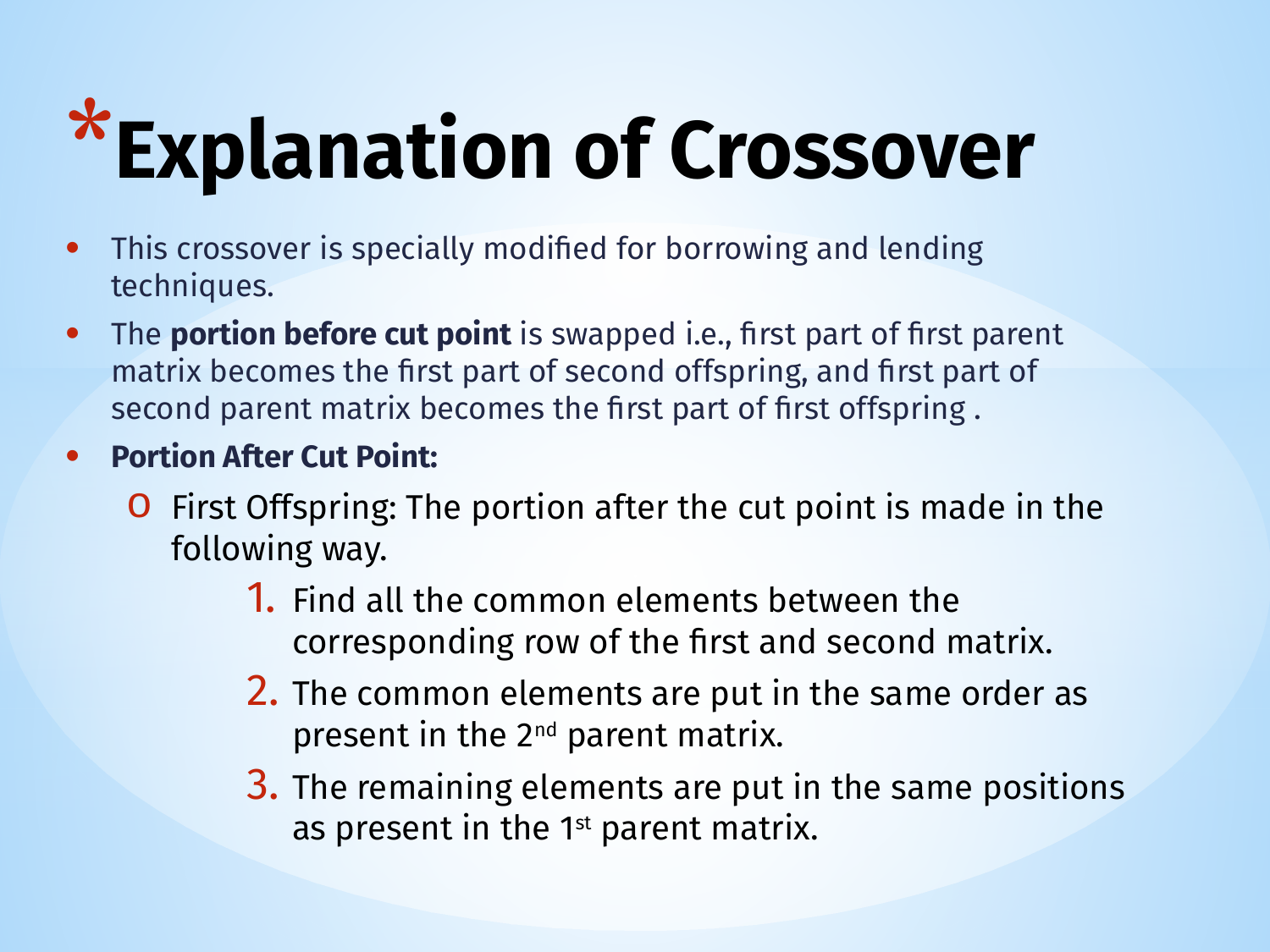

# Explanation of Crossover
This crossover is specially modified for borrowing and lending techniques.
The portion before cut point is swapped i.e., first part of first parent matrix becomes the first part of second offspring, and first part of second parent matrix becomes the first part of first offspring .
Portion After Cut Point:
First Offspring: The portion after the cut point is made in the following way.
Find all the common elements between the   corresponding row of the first and second matrix.
The common elements are put in the same order as present in the 2nd parent matrix.
The remaining elements are put in the same positions as present in the 1st parent matrix.